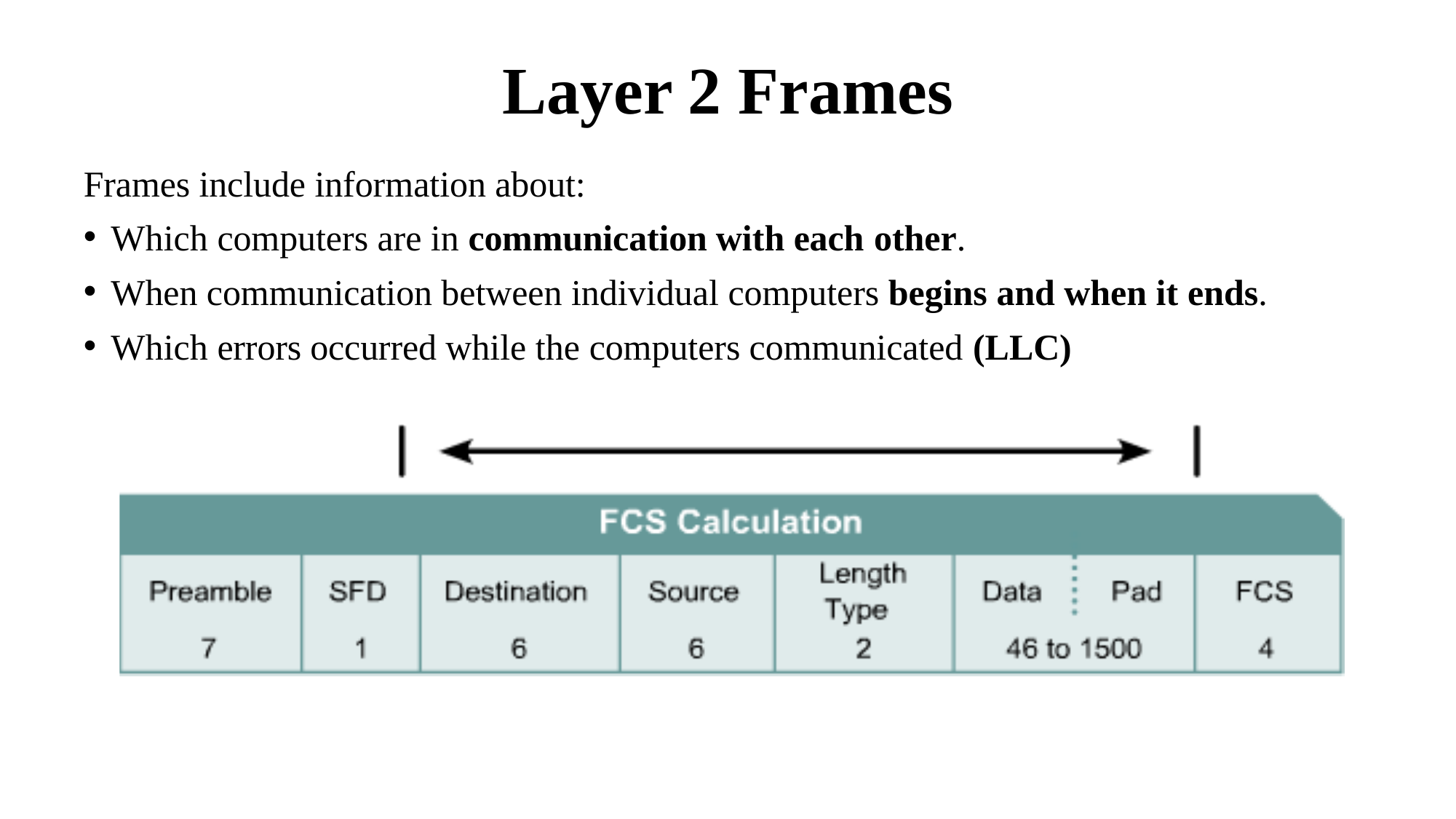

# Layer 2 Frames
Frames include information about:
Which computers are in communication with each other.
When communication between individual computers begins and when it ends.
Which errors occurred while the computers communicated (LLC)